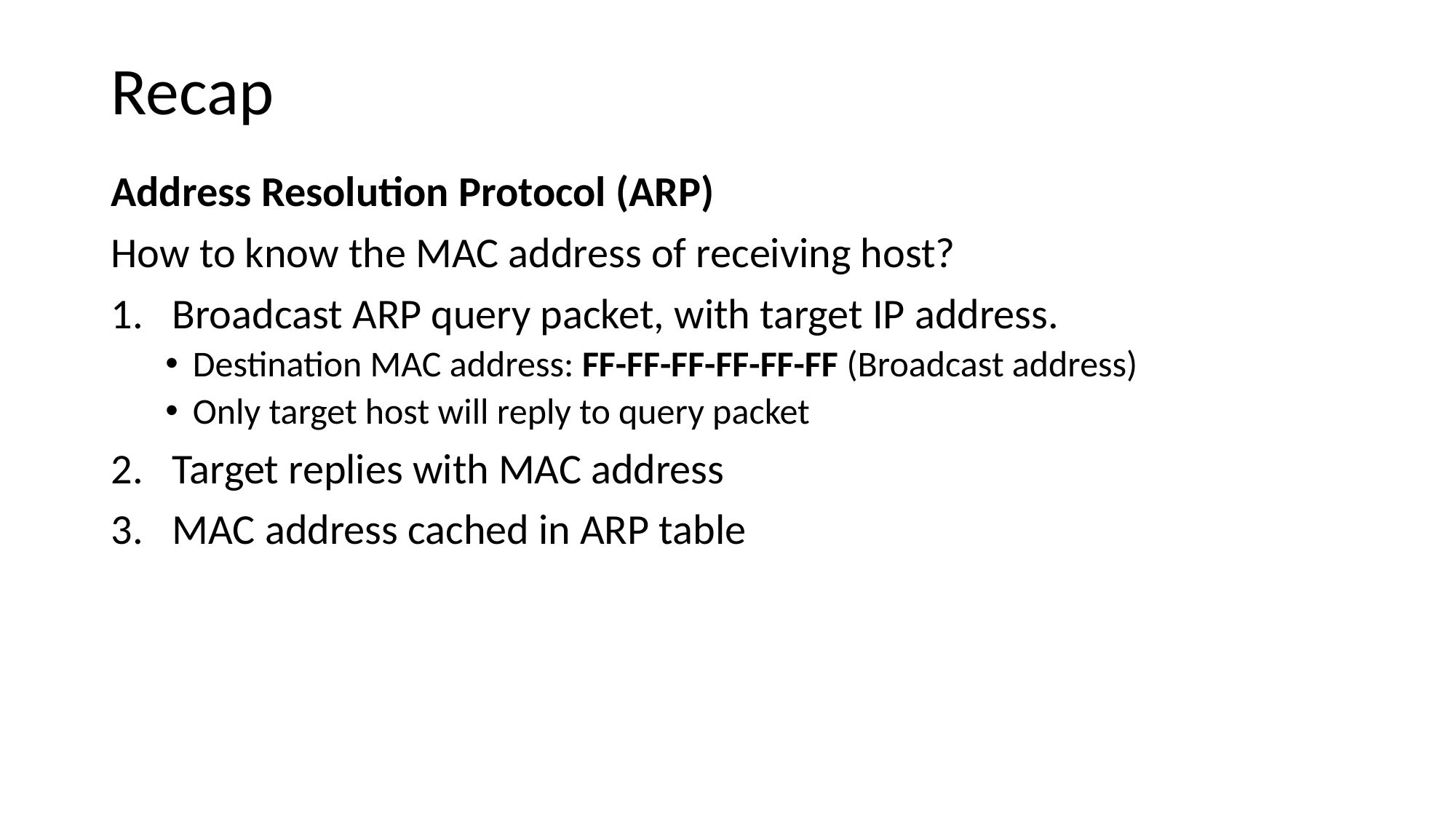

# Recap
Address Resolution Protocol (ARP)
How to know the MAC address of receiving host?
Broadcast ARP query packet, with target IP address.
Destination MAC address: FF-FF-FF-FF-FF-FF (Broadcast address)
Only target host will reply to query packet
Target replies with MAC address
MAC address cached in ARP table